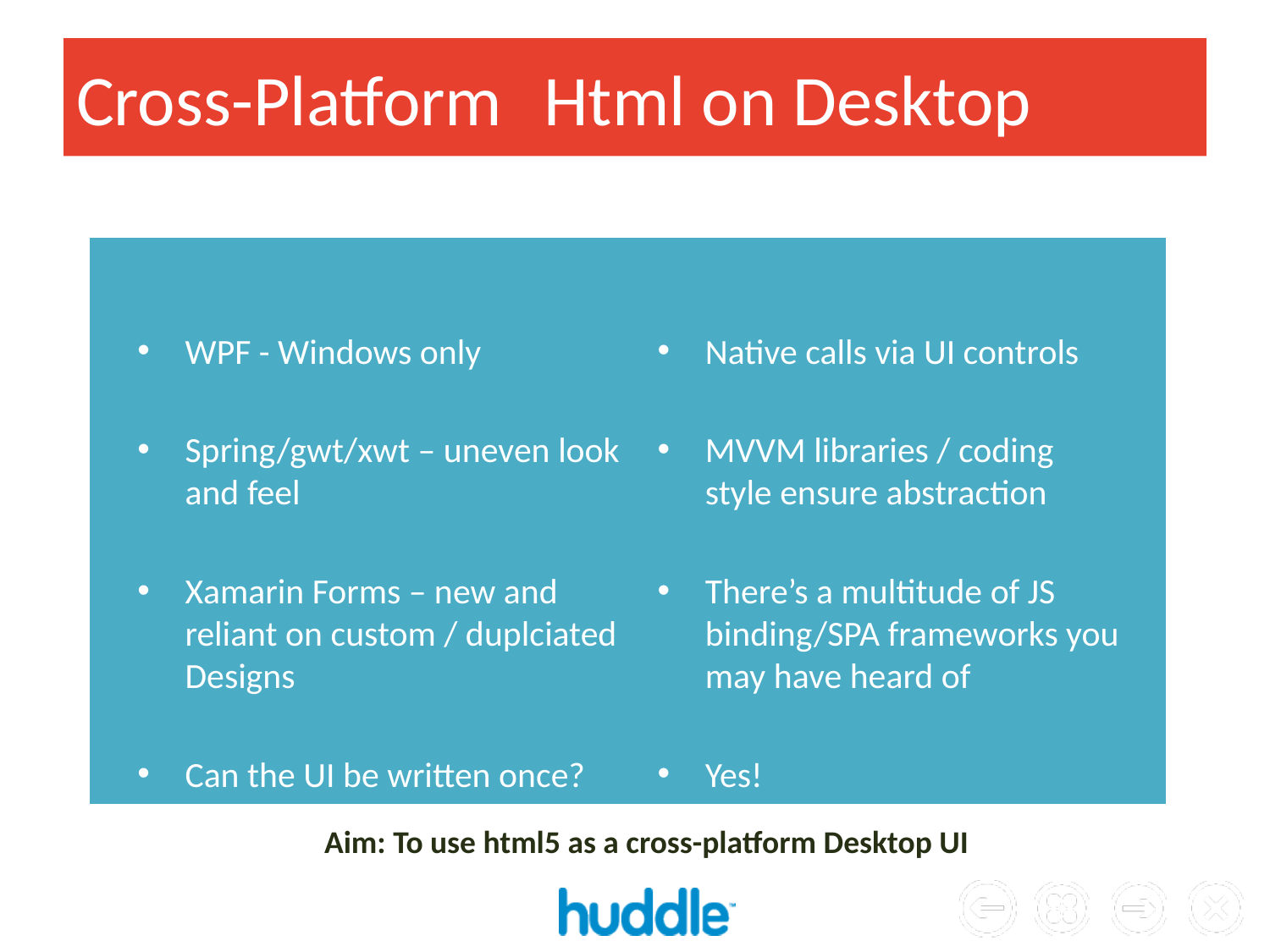

# Cross-Platform		Html on Desktop

WPF - Windows only

Spring/gwt/xwt – uneven look and feel

Xamarin Forms – new and reliant on custom / duplciated Designs

Can the UI be written once?

Native calls via UI controls

MVVM libraries / coding style ensure abstraction

There’s a multitude of JS binding/SPA frameworks you may have heard of

Yes!

Aim: To use html5 as a cross-platform Desktop UI